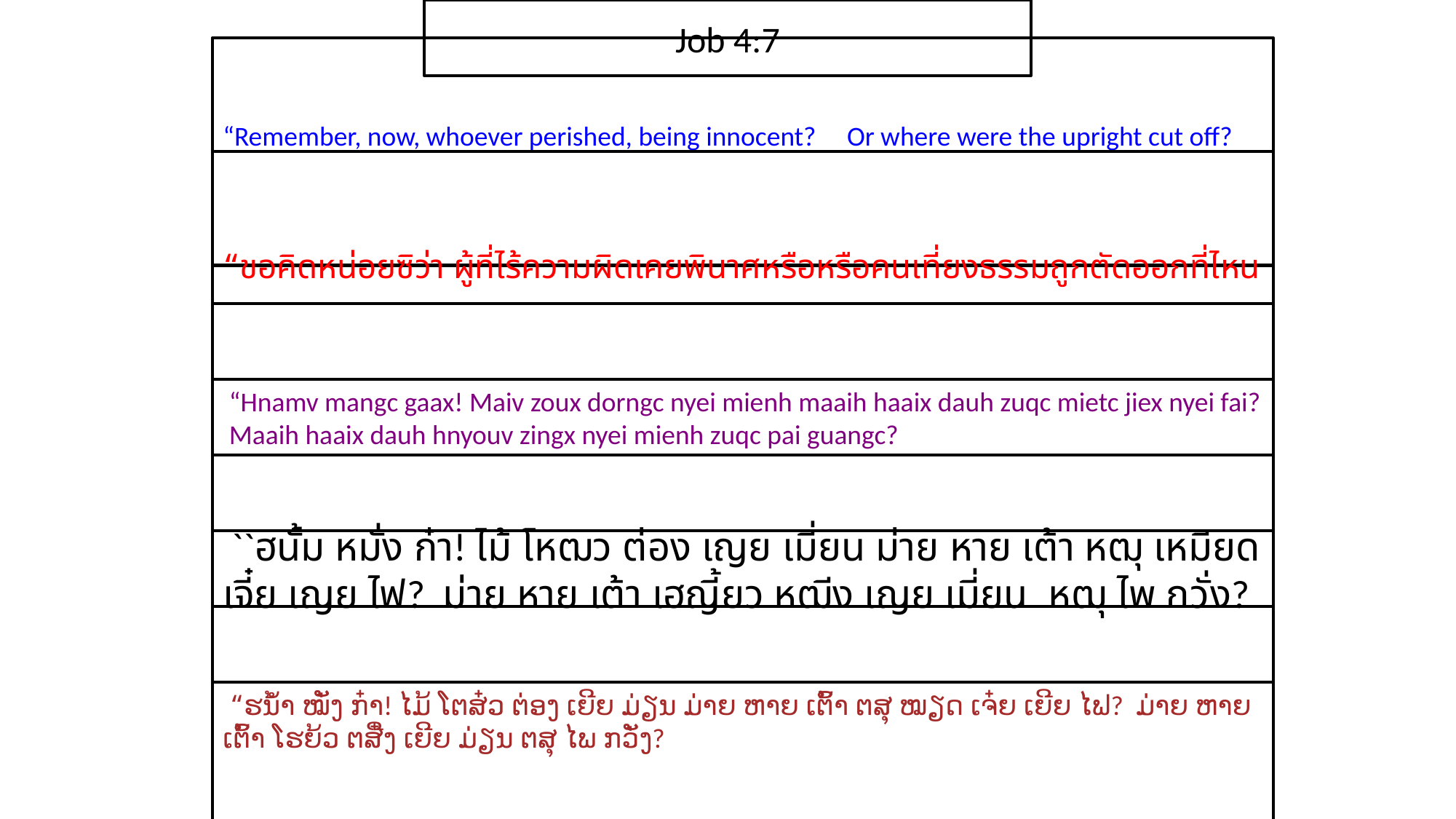

Job 4:7
“Remember, now, whoever perished, being innocent?     Or where were the upright cut off?
“ขอ​คิด​หน่อย​ซิ​ว่า ผู้​ที่​ไร้​ความ​ผิด​เคย​พินาศ​หรือหรือ​คน​เที่ยง​ธรรม​ถูก​ตัด​ออก​ที่​ไหน
 “Hnamv mangc gaax! Maiv zoux dorngc nyei mienh maaih haaix dauh zuqc mietc jiex nyei fai?  Maaih haaix dauh hnyouv zingx nyei mienh zuqc pai guangc?
 ``ฮนั้ม หมั่ง ก๋า! ไม้ โหฒว ต่อง เญย เมี่ยน ม่าย หาย เต้า หฒุ เหมียด เจี๋ย เญย ไฟ?  ม่าย หาย เต้า เฮญี้ยว หฒีง เญย เมี่ยน  หฒุ ไพ กวั่ง?
 “ຮນ້ຳ ໝັ່ງ ກ໋າ! ໄມ້ ໂຕສ໋ວ ຕ່ອງ ເຍີຍ ມ່ຽນ ມ່າຍ ຫາຍ ເຕົ້າ ຕສຸ ໝຽດ ເຈ໋ຍ ເຍີຍ ໄຟ?  ມ່າຍ ຫາຍ ເຕົ້າ ໂຮຍ້ວ ຕສີ໋ງ ເຍີຍ ມ່ຽນ ຕສຸ ໄພ ກວັ່ງ?